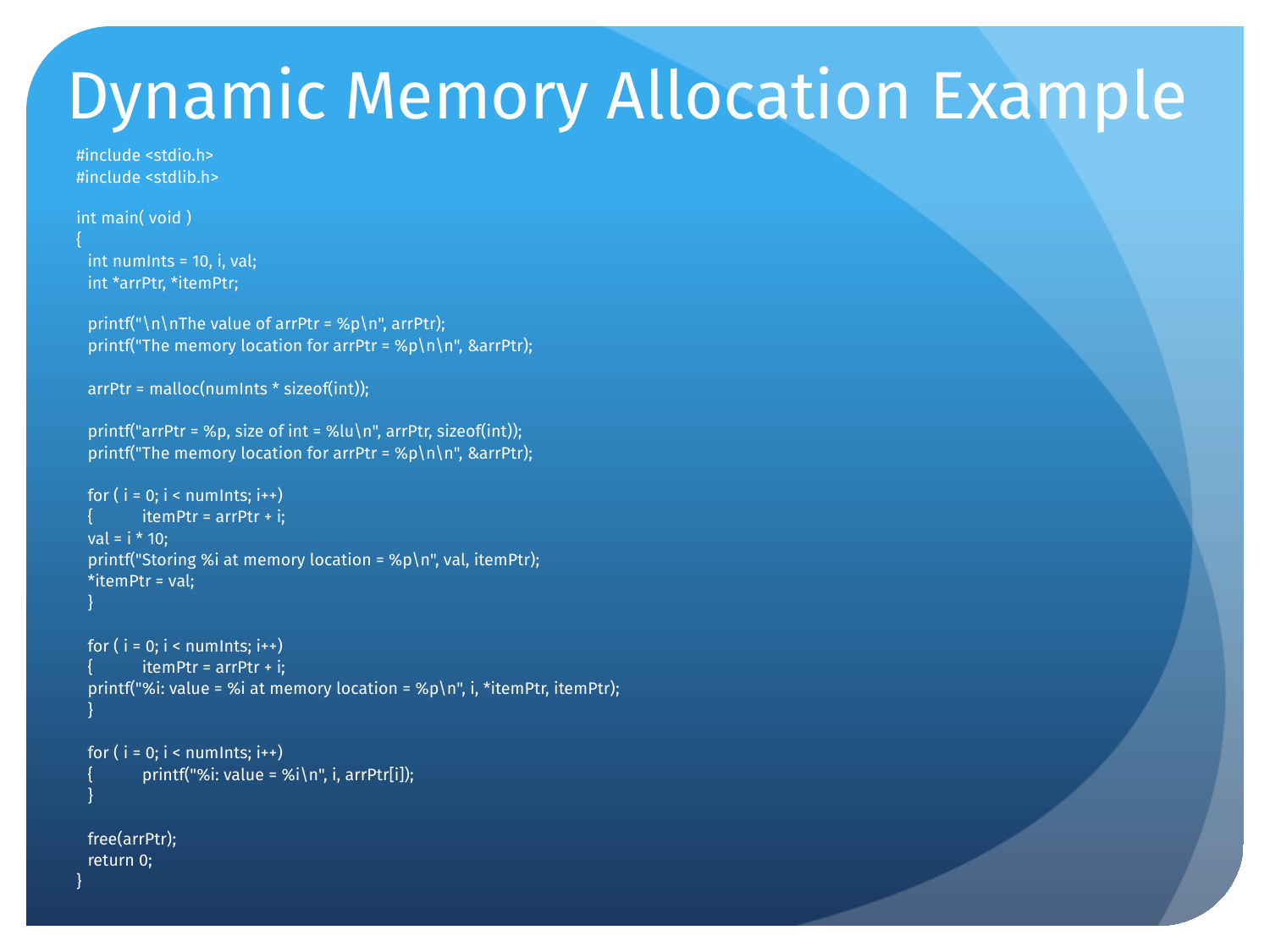

# Dynamic Memory Allocation Example
#include <stdio.h>
#include <stdlib.h>
int main( void )
{
	int numInts = 10, i, val;
	int *arrPtr, *itemPtr;
	printf("\n\nThe value of arrPtr = %p\n", arrPtr);
	printf("The memory location for arrPtr = %p\n\n", &arrPtr);

	arrPtr = malloc(numInts * sizeof(int));

	printf("arrPtr = %p, size of int = %lu\n", arrPtr, sizeof(int));
	printf("The memory location for arrPtr = %p\n\n", &arrPtr);

	for ( i = 0; i < numInts; i++)
	{	itemPtr = arrPtr + i;
		val = i * 10;
		printf("Storing %i at memory location = %p\n", val, itemPtr);
		*itemPtr = val;
	}

	for ( i = 0; i < numInts; i++)
	{	itemPtr = arrPtr + i;
		printf("%i: value = %i at memory location = %p\n", i, *itemPtr, itemPtr);
	}

	for ( i = 0; i < numInts; i++)
	{	printf("%i: value = %i\n", i, arrPtr[i]);
	}

	free(arrPtr);
	return 0;
}